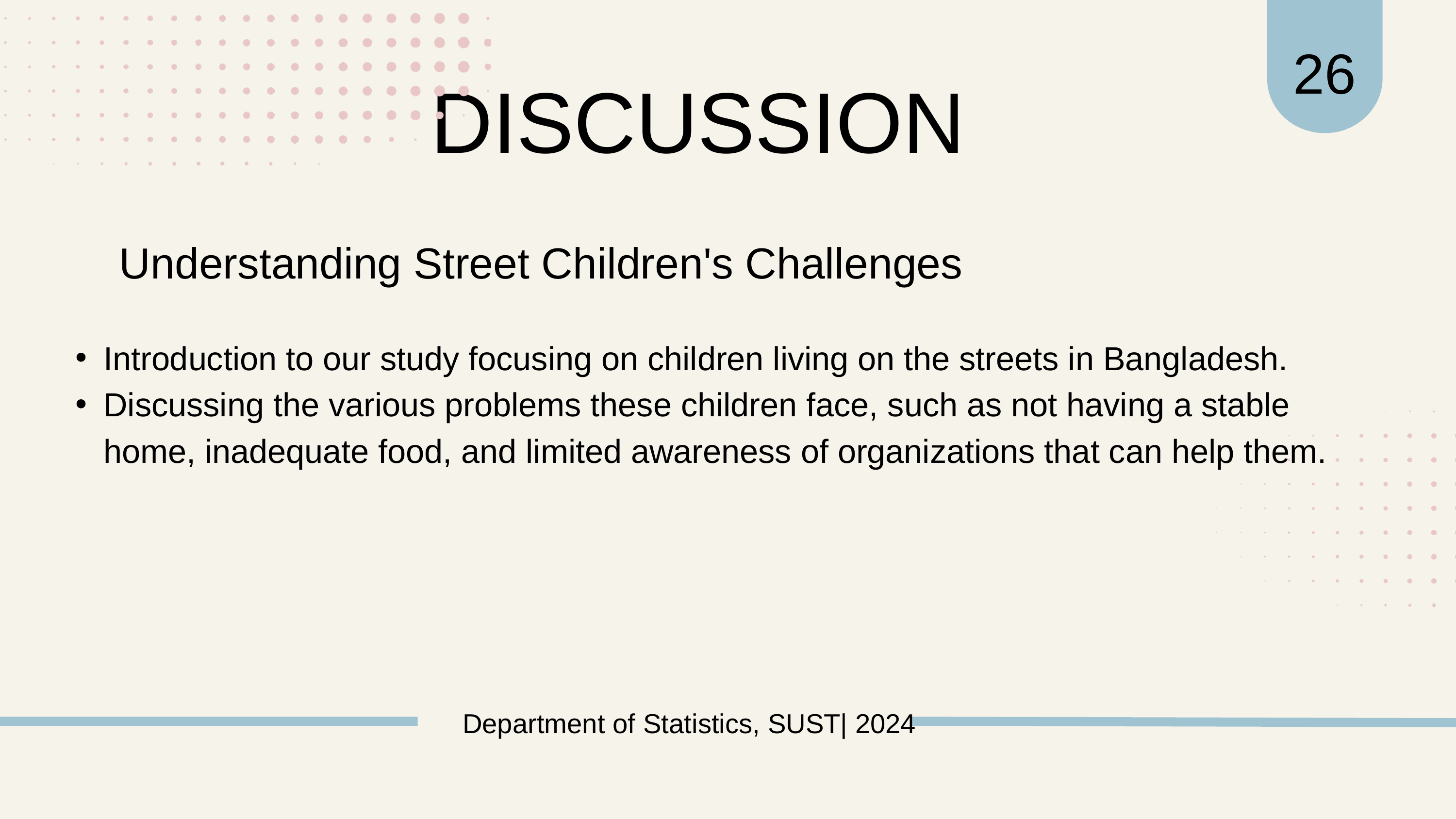

26

DISCUSSION
Understanding Street Children's Challenges

Introduction to our study focusing on children living on the streets in Bangladesh.
Discussing the various problems these children face, such as not having a stable home, inadequate food, and limited awareness of organizations that can help them.

Department of Statistics, SUST| 2024